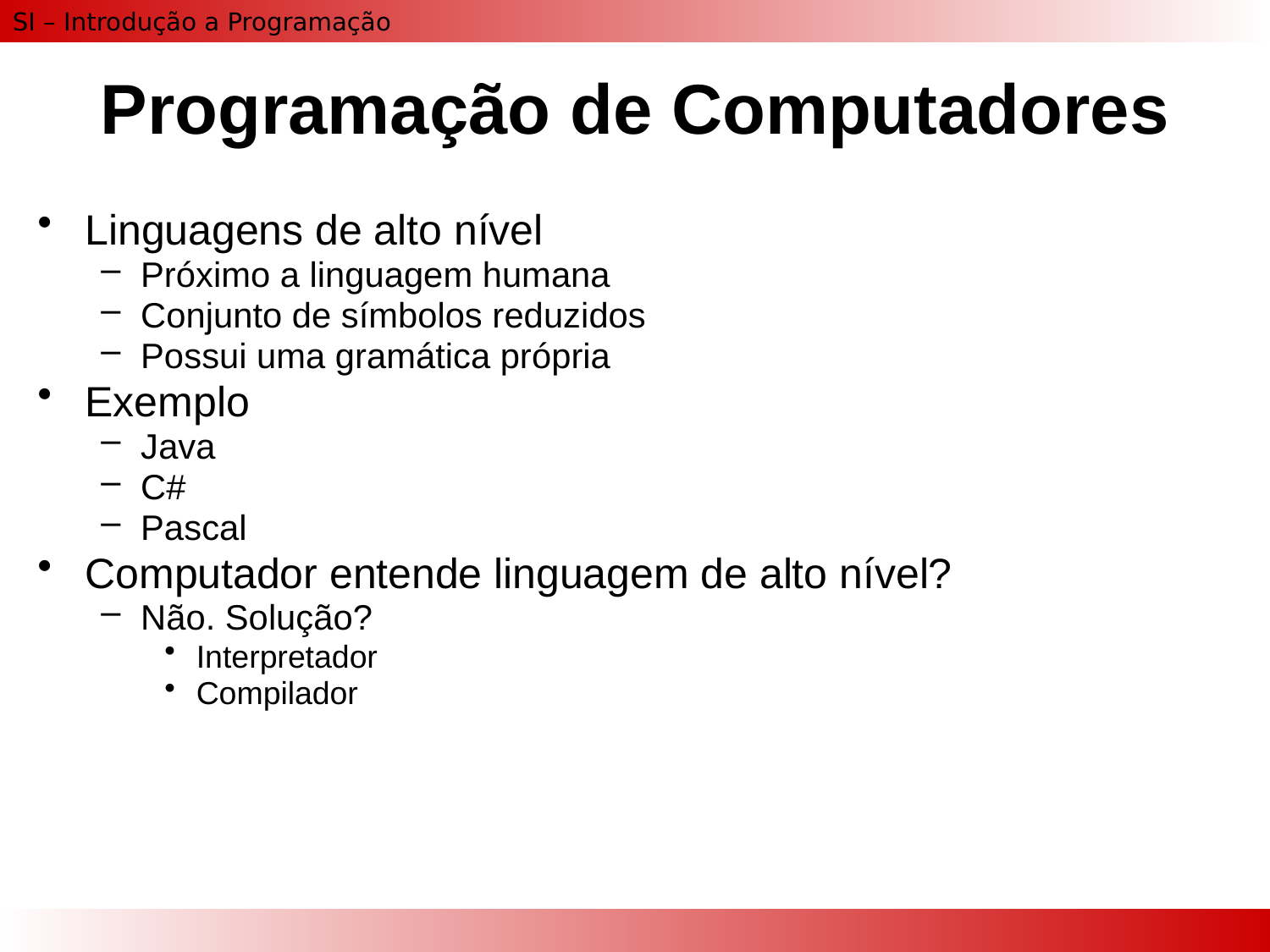

# Programação de Computadores
Linguagens de alto nível
Próximo a linguagem humana
Conjunto de símbolos reduzidos
Possui uma gramática própria
Exemplo
Java
C#
Pascal
Computador entende linguagem de alto nível?
Não. Solução?
Interpretador
Compilador